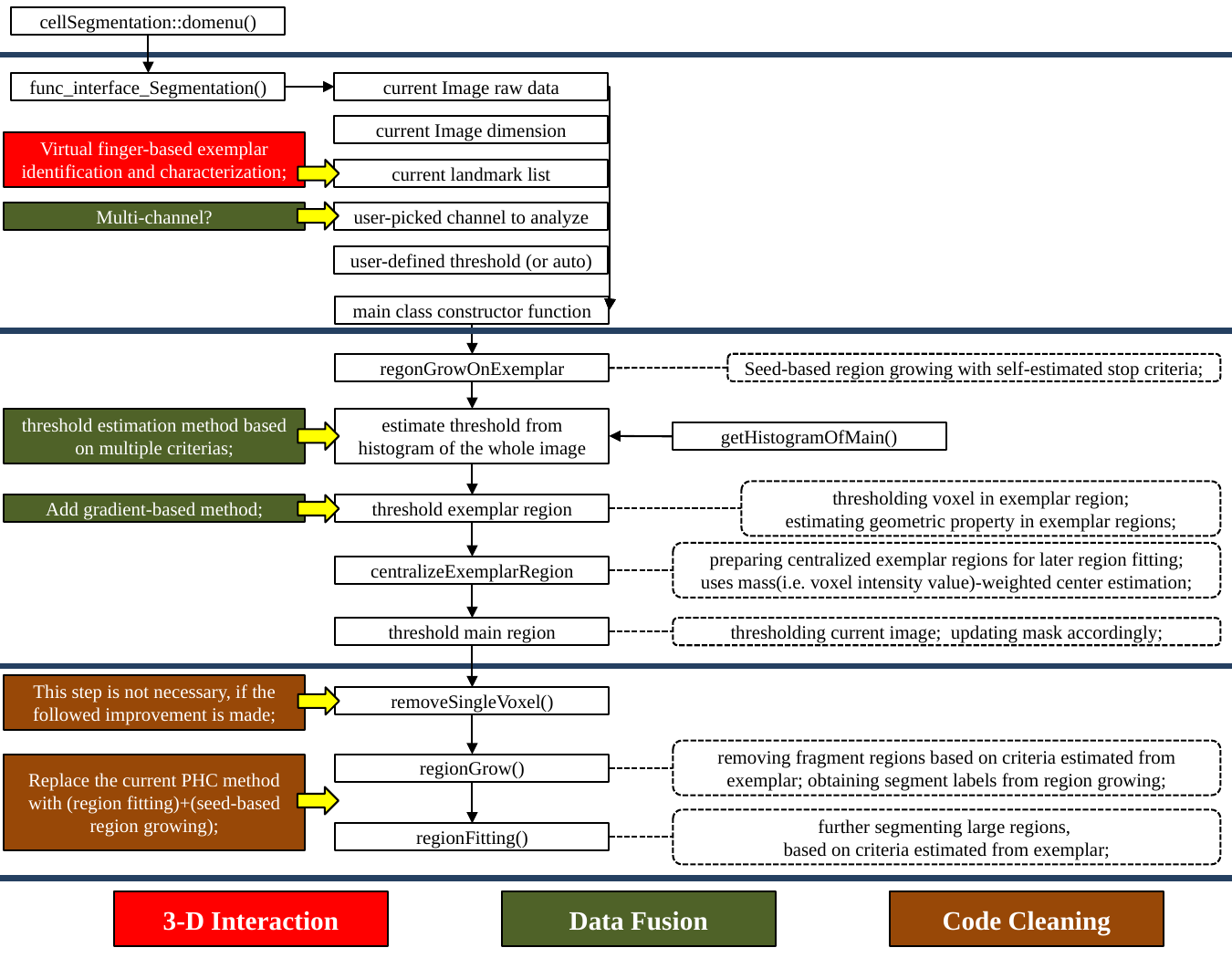

cellSegmentation::domenu()
func_interface_Segmentation()
current Image raw data
current Image dimension
Virtual finger-based exemplar identification and characterization;

current landmark list

Multi-channel?
user-picked channel to analyze
user-defined threshold (or auto)
main class constructor function
Seed-based region growing with self-estimated stop criteria;
regonGrowOnExemplar
threshold estimation method based on multiple criterias;
estimate threshold from histogram of the whole image

getHistogramOfMain()
thresholding voxel in exemplar region;
estimating geometric property in exemplar regions;

Add gradient-based method;
threshold exemplar region
preparing centralized exemplar regions for later region fitting;
uses mass(i.e. voxel intensity value)-weighted center estimation;
centralizeExemplarRegion
threshold main region
thresholding current image;  updating mask accordingly;
This step is not necessary, if the followed improvement is made;

removeSingleVoxel()
removing fragment regions based on criteria estimated from exemplar; obtaining segment labels from region growing;
Replace the current PHC method with (region fitting)+(seed-based region growing);
regionGrow()

further segmenting large regions,
based on criteria estimated from exemplar;
regionFitting()
3-D Interaction
Data Fusion
Code Cleaning